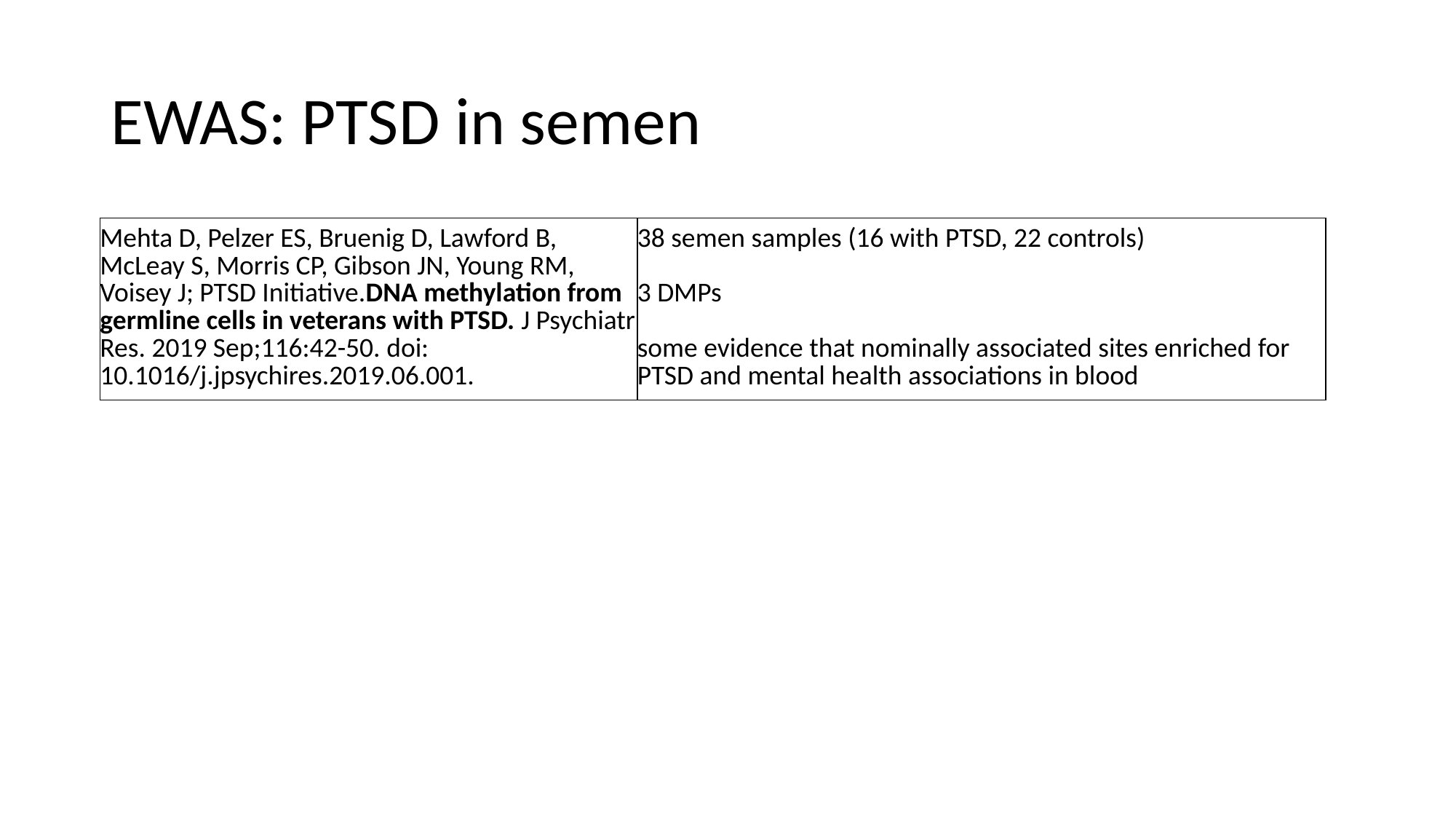

# EWAS: PTSD in semen
| Mehta D, Pelzer ES, Bruenig D, Lawford B, McLeay S, Morris CP, Gibson JN, Young RM, Voisey J; PTSD Initiative.DNA methylation from germline cells in veterans with PTSD. J Psychiatr Res. 2019 Sep;116:42-50. doi: 10.1016/j.jpsychires.2019.06.001. | 38 semen samples (16 with PTSD, 22 controls) 3 DMPs some evidence that nominally associated sites enriched for PTSD and mental health associations in blood |
| --- | --- |